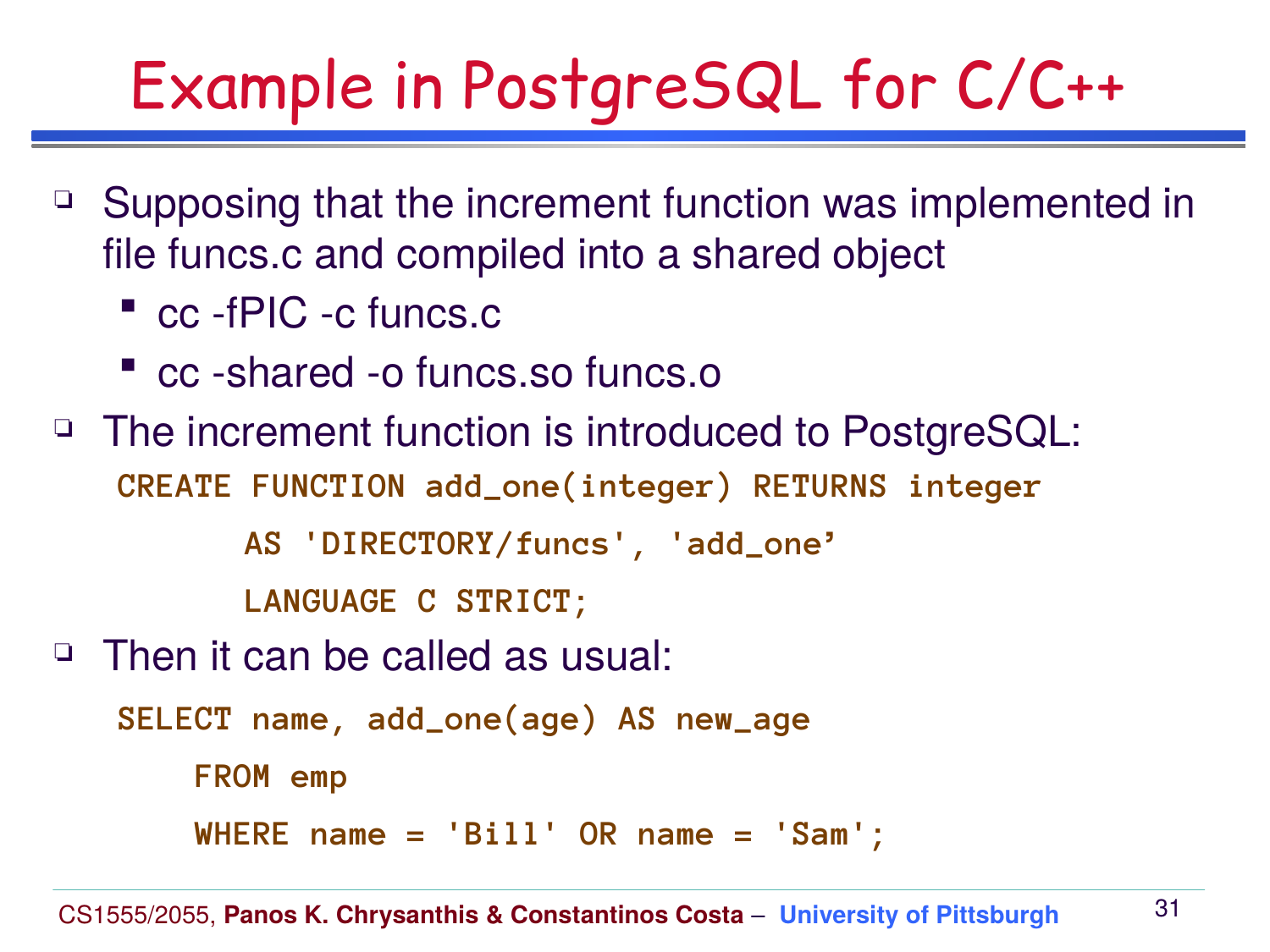

# Example in PostgreSQL for C/C++
Supposing that the increment function was implemented in file funcs.c and compiled into a shared object
cc -fPIC -c funcs.c
cc -shared -o funcs.so funcs.o
The increment function is introduced to PostgreSQL:
CREATE FUNCTION add_one(integer) RETURNS integer
	AS 'DIRECTORY/funcs', 'add_one’
	LANGUAGE C STRICT;
Then it can be called as usual:
SELECT name, add_one(age) AS new_age
    FROM emp
    WHERE name = 'Bill' OR name = 'Sam';